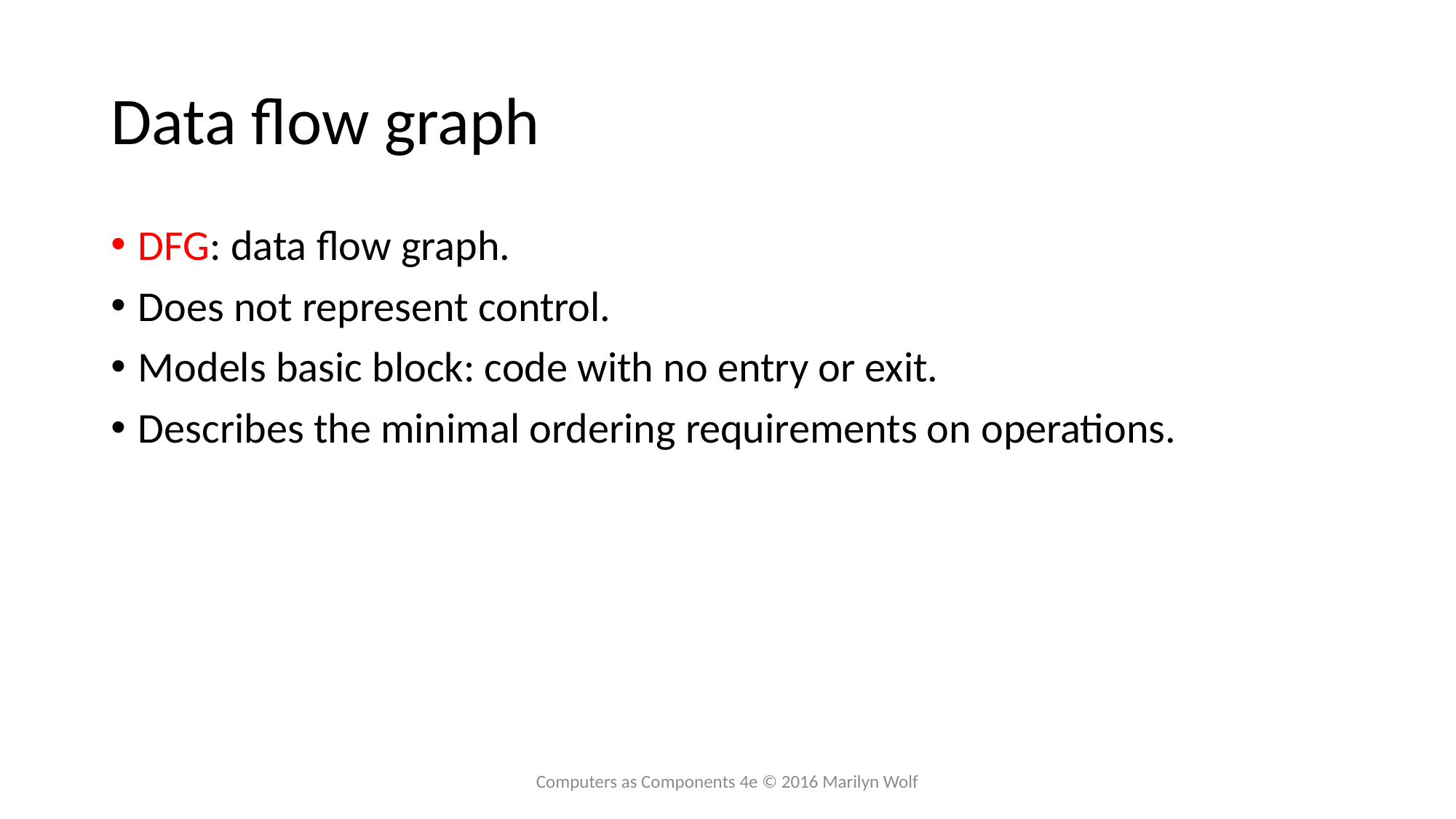

# Data flow graph
DFG: data flow graph.
Does not represent control.
Models basic block: code with no entry or exit.
Describes the minimal ordering requirements on operations.
Computers as Components 4e © 2016 Marilyn Wolf